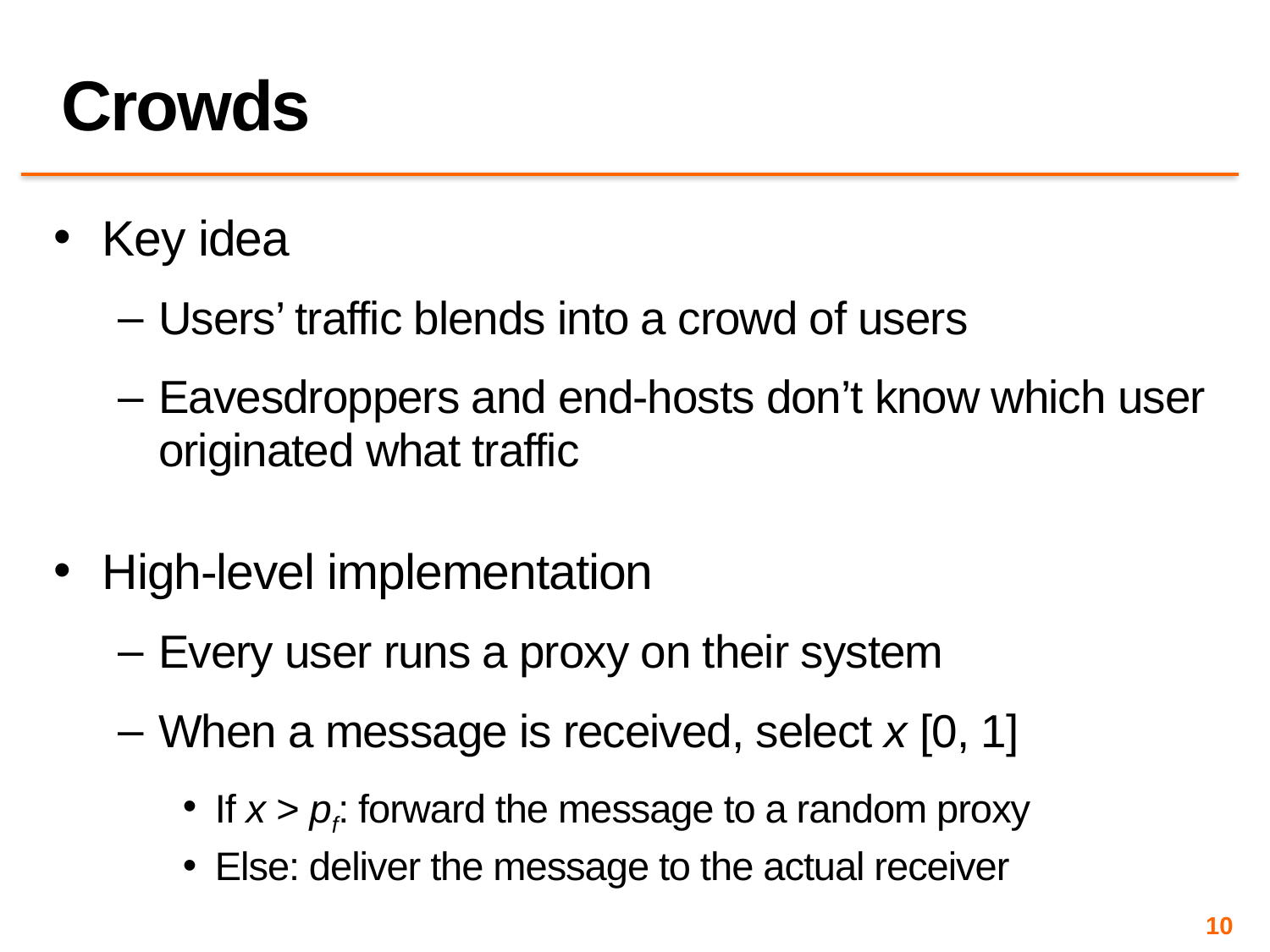

# Crowds
Key idea
Users’ traffic blends into a crowd of users
Eavesdroppers and end-hosts don’t know which user originated what traffic
High-level implementation
Every user runs a proxy on their system
When a message is received, select x [0, 1]
If x > pf: forward the message to a random proxy
Else: deliver the message to the actual receiver

10